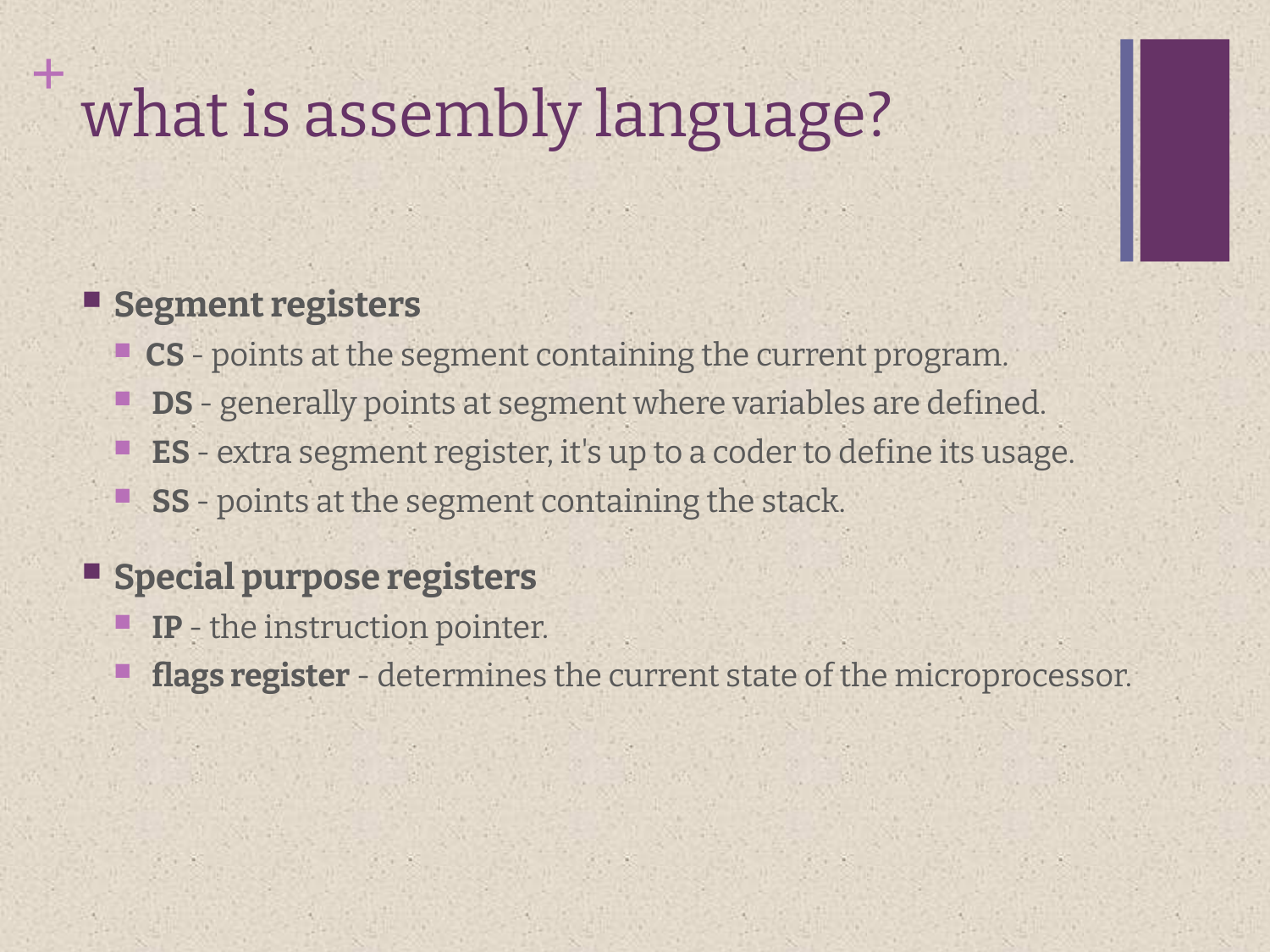

# what is assembly language?
Segment registers
CS - points at the segment containing the current program.
 DS - generally points at segment where variables are defined.
 ES - extra segment register, it's up to a coder to define its usage.
 SS - points at the segment containing the stack.
Special purpose registers
 IP - the instruction pointer.
 flags register - determines the current state of the microprocessor.